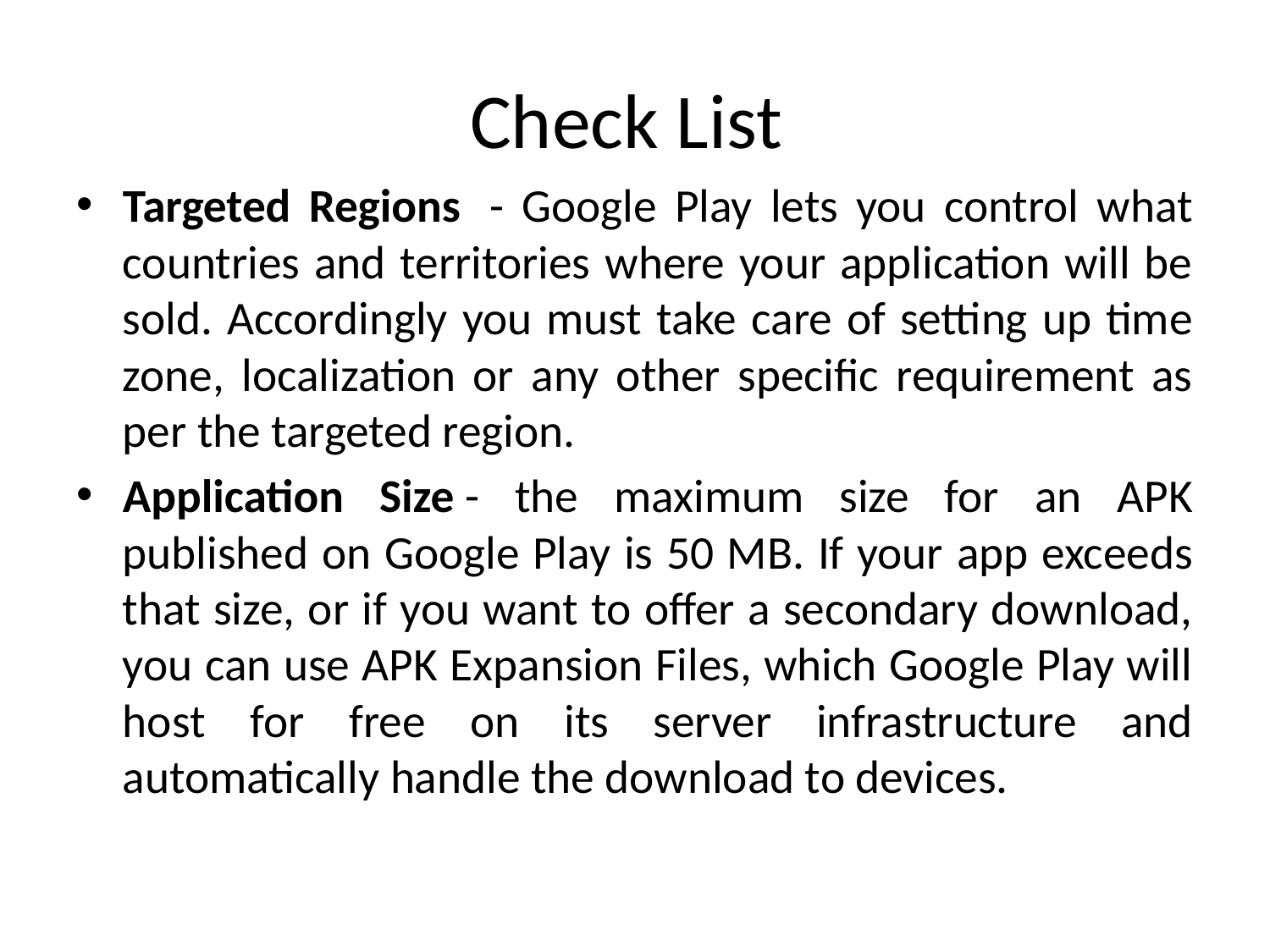

# Check List
Targeted Regions  - Google Play lets you control what countries and territories where your application will be sold. Accordingly you must take care of setting up time zone, localization or any other specific requirement as per the targeted region.
Application Size - the maximum size for an APK published on Google Play is 50 MB. If your app exceeds that size, or if you want to offer a secondary download, you can use APK Expansion Files, which Google Play will host for free on its server infrastructure and automatically handle the download to devices.